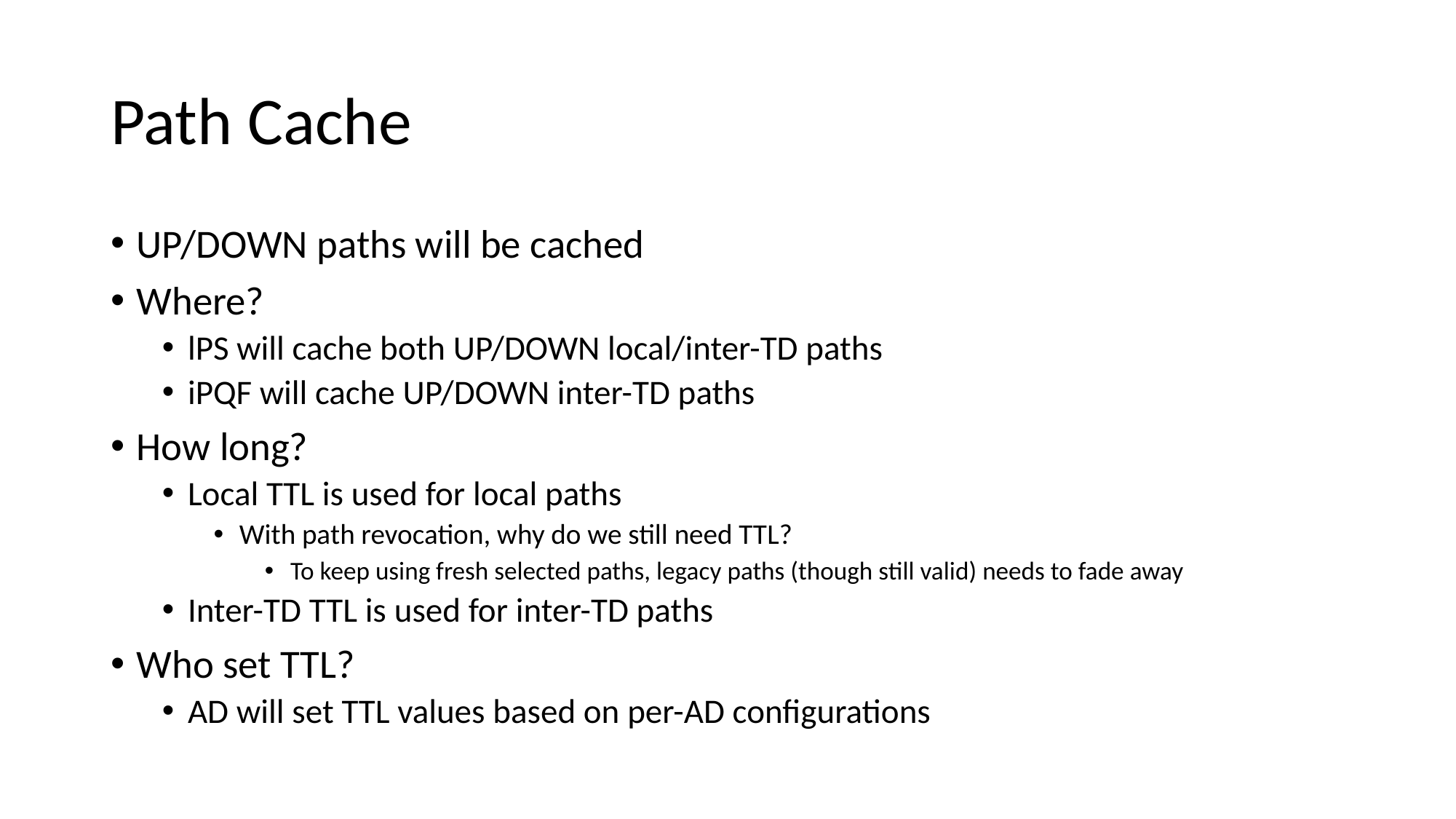

# Path Cache
UP/DOWN paths will be cached
Where?
lPS will cache both UP/DOWN local/inter-TD paths
iPQF will cache UP/DOWN inter-TD paths
How long?
Local TTL is used for local paths
With path revocation, why do we still need TTL?
To keep using fresh selected paths, legacy paths (though still valid) needs to fade away
Inter-TD TTL is used for inter-TD paths
Who set TTL?
AD will set TTL values based on per-AD configurations